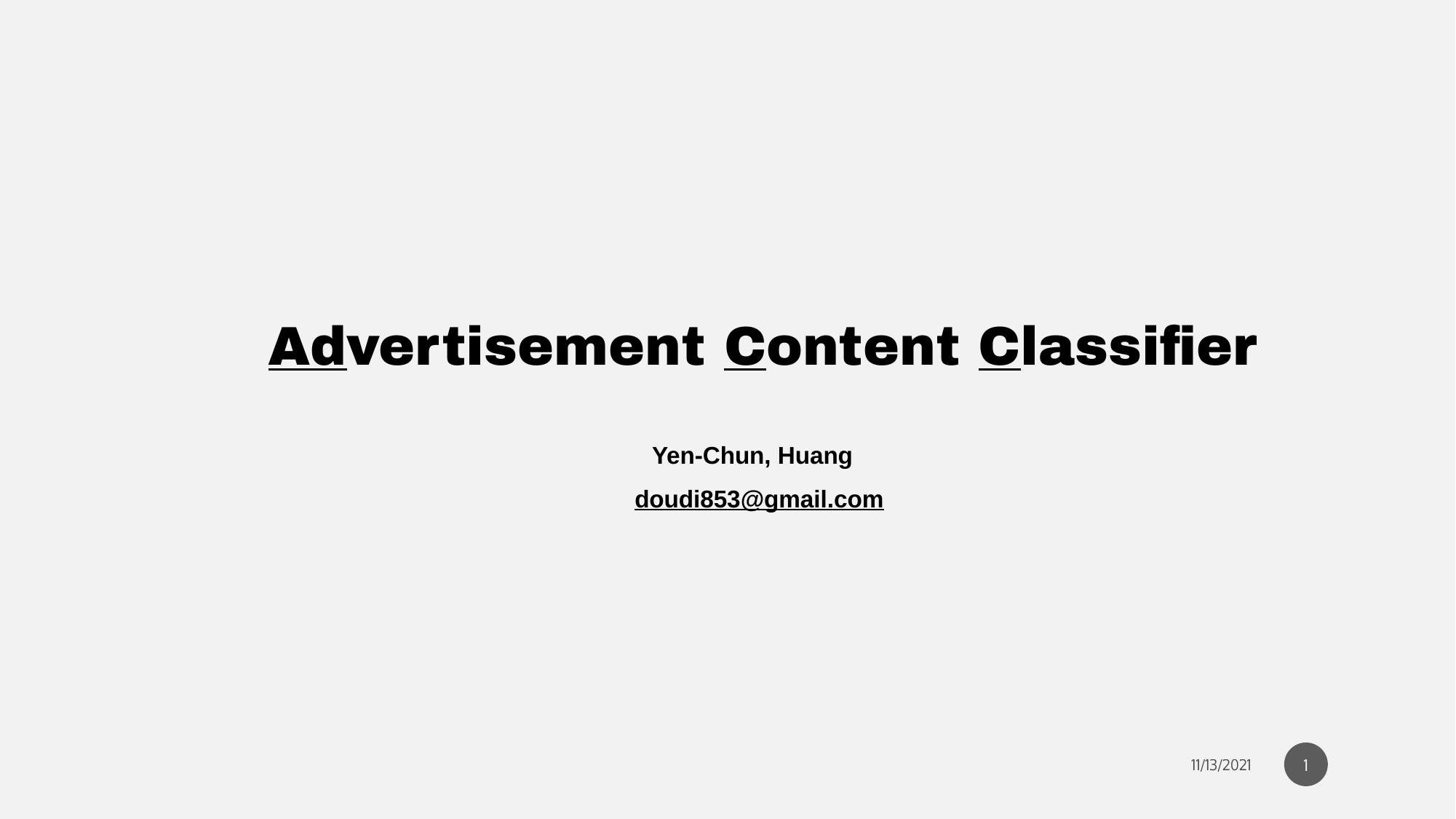

Advertisement Content Classifier
Yen-Chun, Huang
doudi853@gmail.com
1
11/13/2021